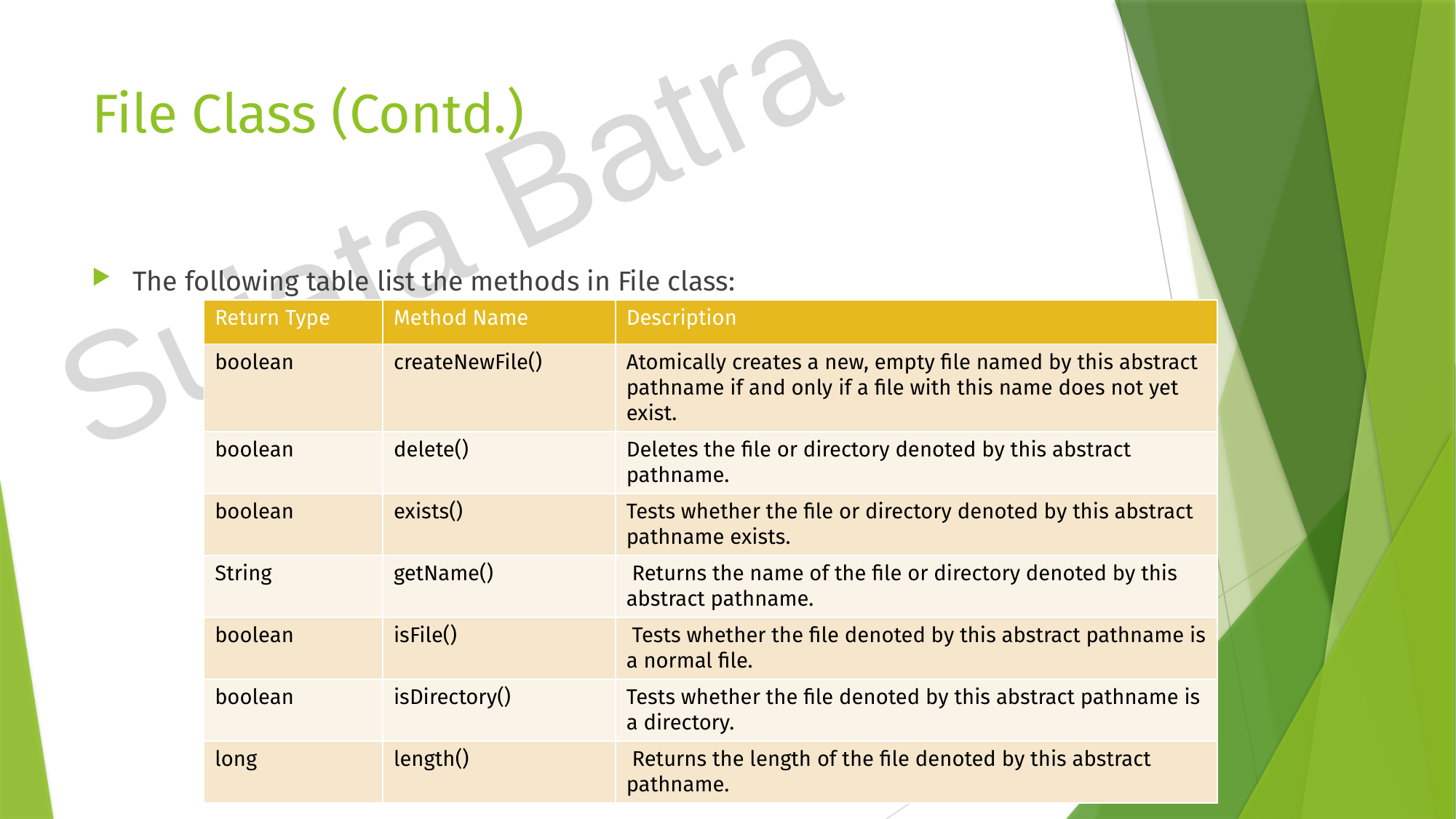

# File Class (Contd.)
Sujata Batra
The following table list the methods in File class:
| Return Type | Method Name | Description |
| --- | --- | --- |
| boolean | createNewFile() | Atomically creates a new, empty file named by this abstract pathname if and only if a file with this name does not yet exist. |
| boolean | delete() | Deletes the file or directory denoted by this abstract pathname. |
| boolean | exists() | Tests whether the file or directory denoted by this abstract pathname exists. |
| String | getName() | Returns the name of the file or directory denoted by this abstract pathname. |
| boolean | isFile() | Tests whether the file denoted by this abstract pathname is a normal file. |
| boolean | isDirectory() | Tests whether the file denoted by this abstract pathname is a directory. |
| long | length() | Returns the length of the file denoted by this abstract pathname. |